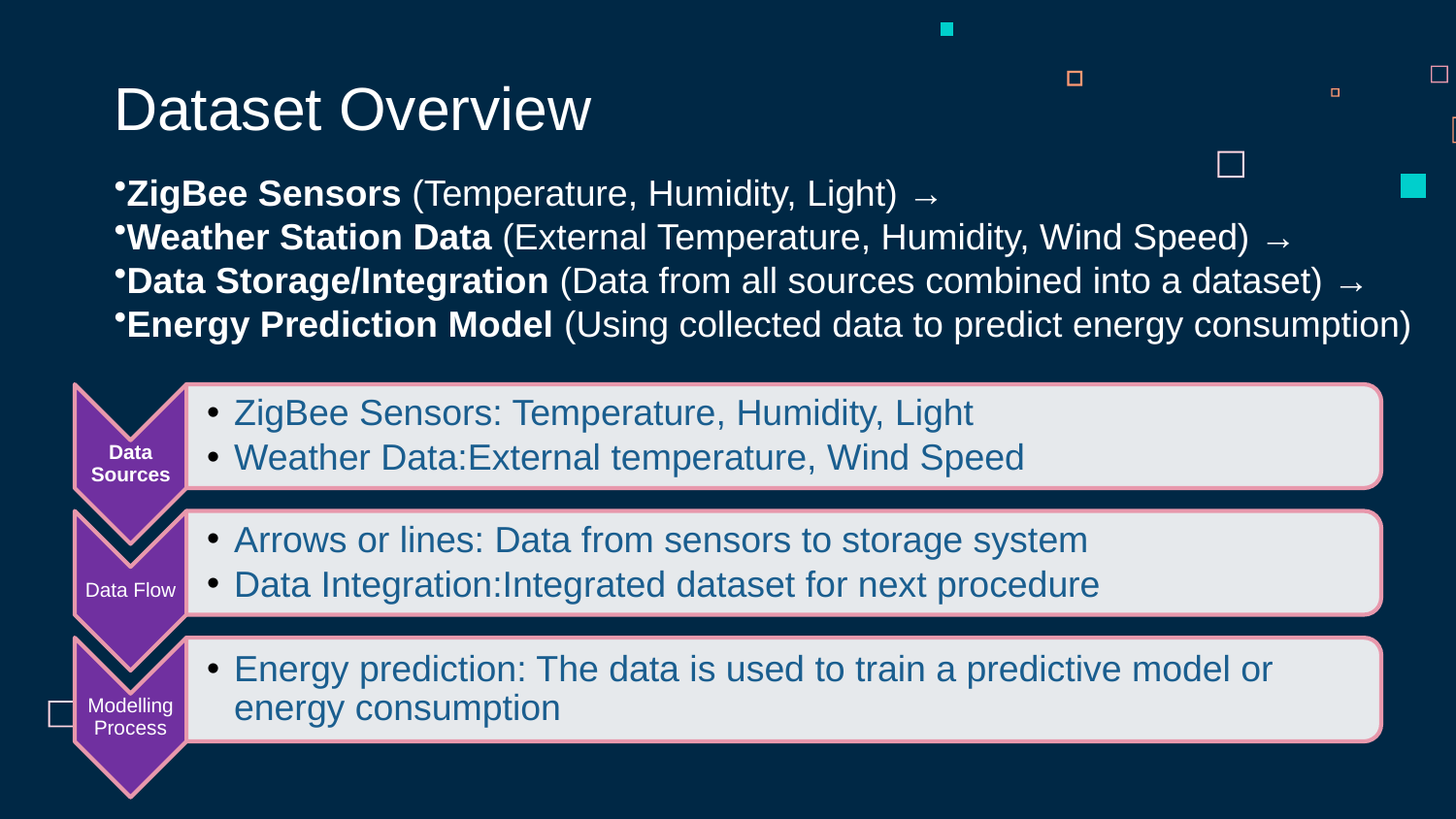

Dataset Overview
ZigBee Sensors (Temperature, Humidity, Light) →
Weather Station Data (External Temperature, Humidity, Wind Speed) →
Data Storage/Integration (Data from all sources combined into a dataset) →
Energy Prediction Model (Using collected data to predict energy consumption)

Data Sources
ZigBee Sensors: Temperature, Humidity, Light
Weather Data:External temperature, Wind Speed
Data Flow
Arrows or lines: Data from sensors to storage system
Data Integration:Integrated dataset for next procedure
Modelling Process
Energy prediction: The data is used to train a predictive model or energy consumption